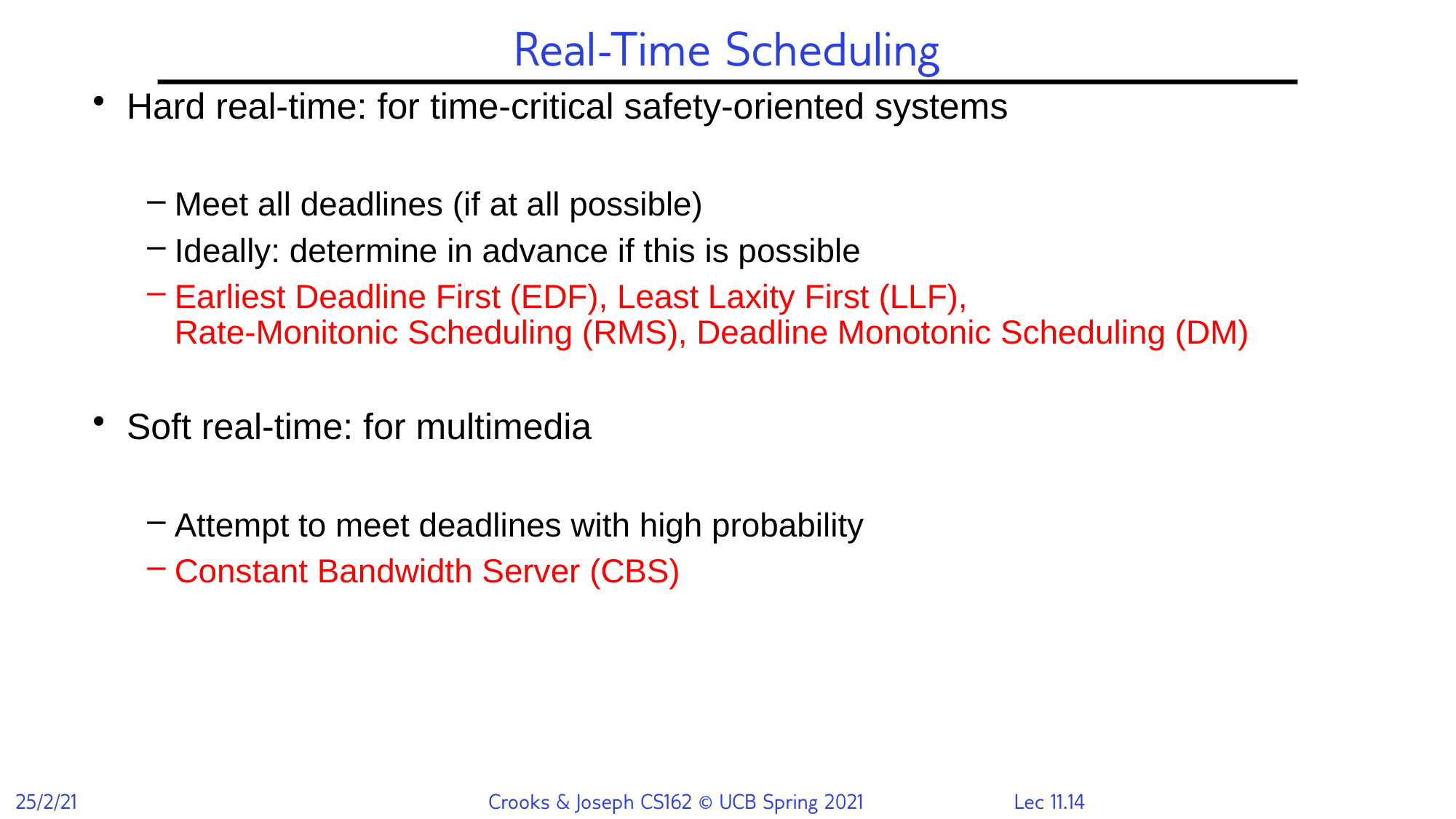

# Real-Time Scheduling
Hard real-time: for time-critical safety-oriented systems

Meet all deadlines (if at all possible)
Ideally: determine in advance if this is possible
Earliest Deadline First (EDF), Least Laxity First (LLF),
Rate-Monitonic Scheduling (RMS), Deadline Monotonic Scheduling (DM)

Soft real-time: for multimedia

Attempt to meet deadlines with high probability
Constant Bandwidth Server (CBS)